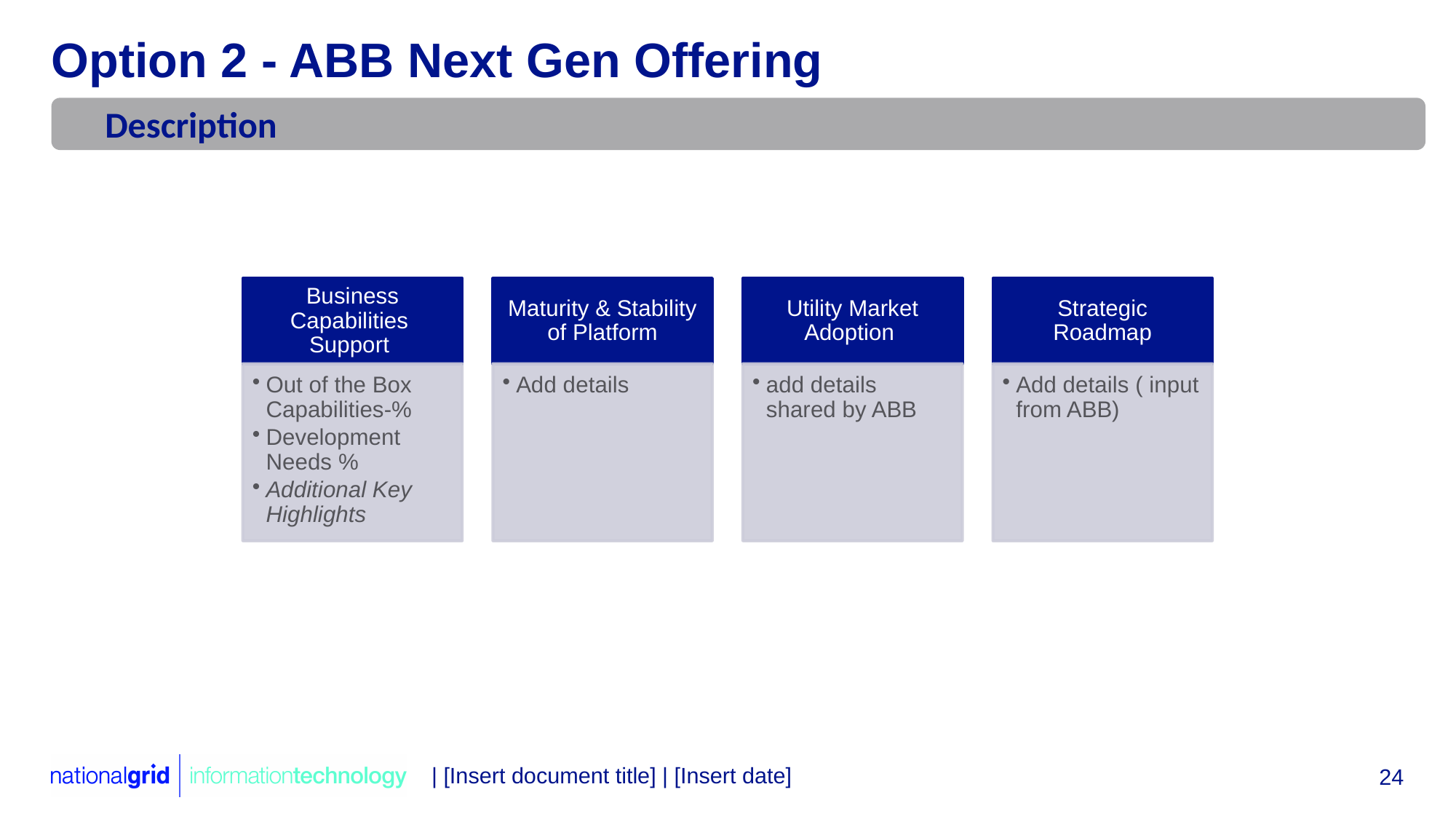

# Option 2 - ABB Next Gen Offering
Business Capabilities  Support
Out of the Box Capabilities-%
Development Needs %
Additional Key Highlights
Maturity & Stability of Platform
Add details
Utility Market Adoption
add details shared by ABB
Strategic Roadmap
Add details ( input from ABB)

Description
| [Insert document title] | [Insert date]